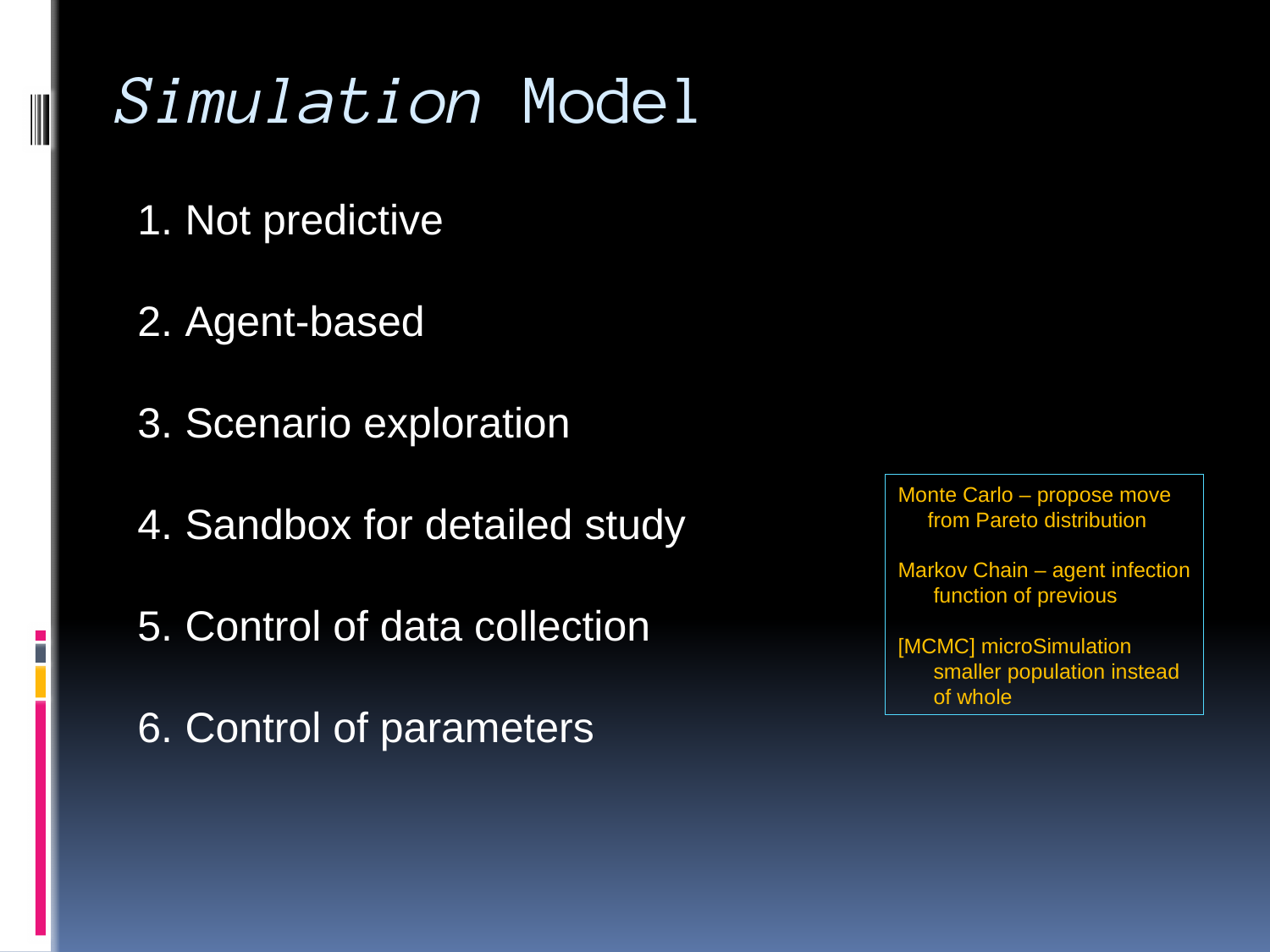

# Simulation Model
Not predictive

Agent-based

Scenario exploration

Sandbox for detailed study
Control of data collection

Control of parameters
Monte Carlo – propose move
     from Pareto distribution

Markov Chain – agent infection
      function of previous

[MCMC] microSimulation
      smaller population instead
      of whole